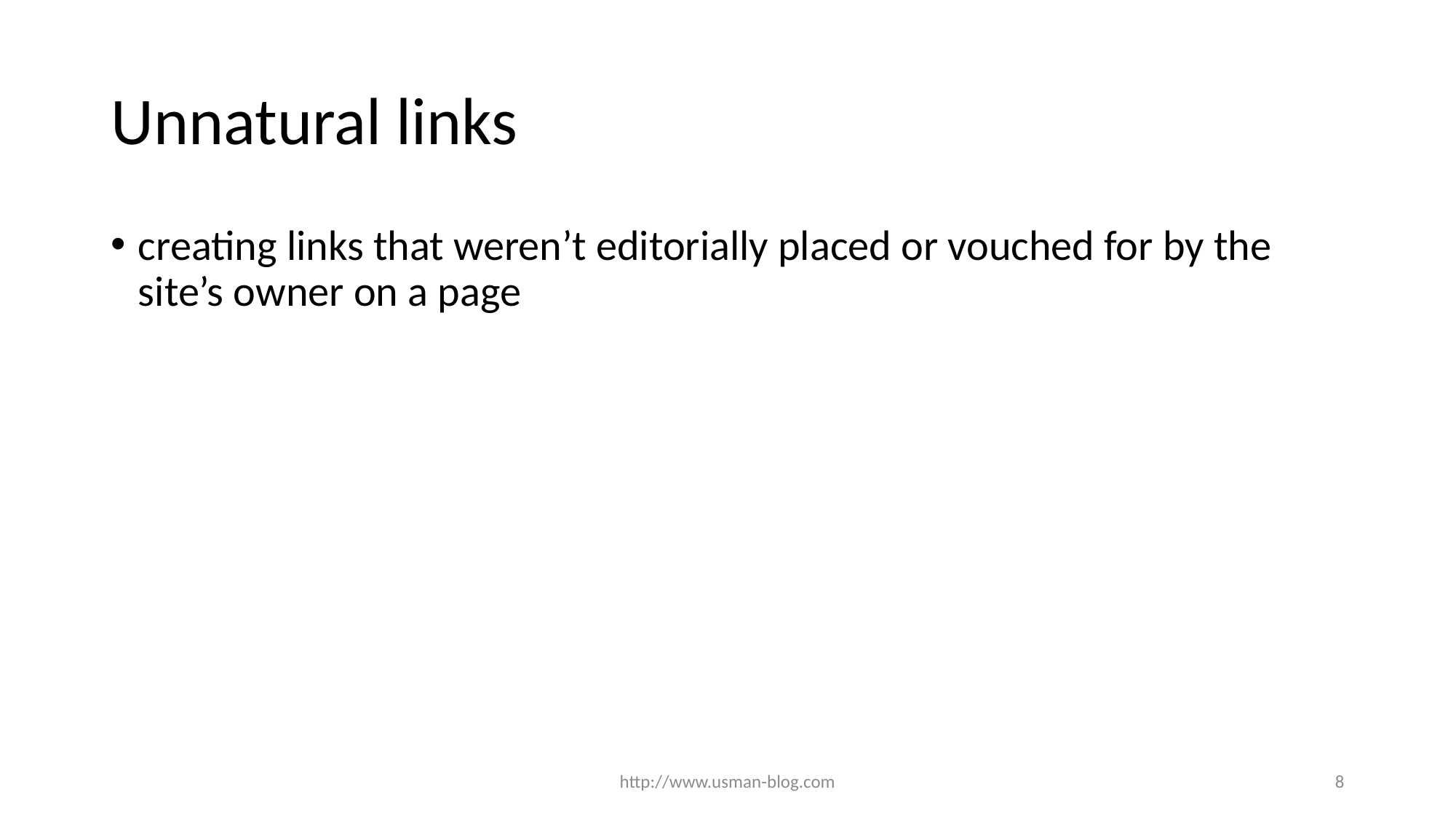

# Unnatural links
creating links that weren’t editorially placed or vouched for by the site’s owner on a page
http://www.usman-blog.com
8